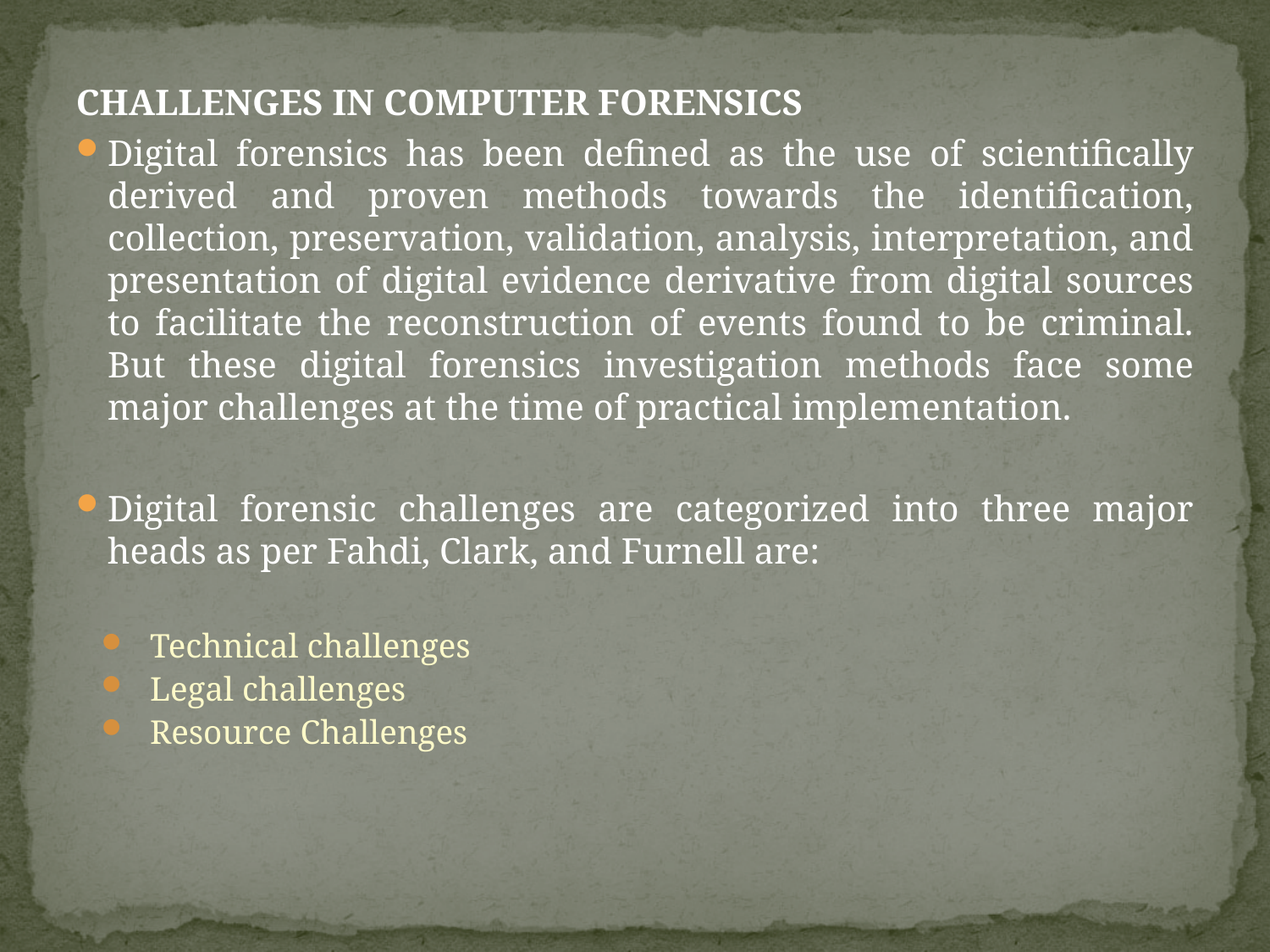

CHALLENGES IN COMPUTER FORENSICS
Digital forensics has been defined as the use of scientifically derived and proven methods towards the identification, collection, preservation, validation, analysis, interpretation, and presentation of digital evidence derivative from digital sources to facilitate the reconstruction of events found to be criminal. But these digital forensics investigation methods face some major challenges at the time of practical implementation.

Digital forensic challenges are categorized into three major heads as per Fahdi, Clark, and Furnell are:

Technical challenges
Legal challenges
Resource Challenges